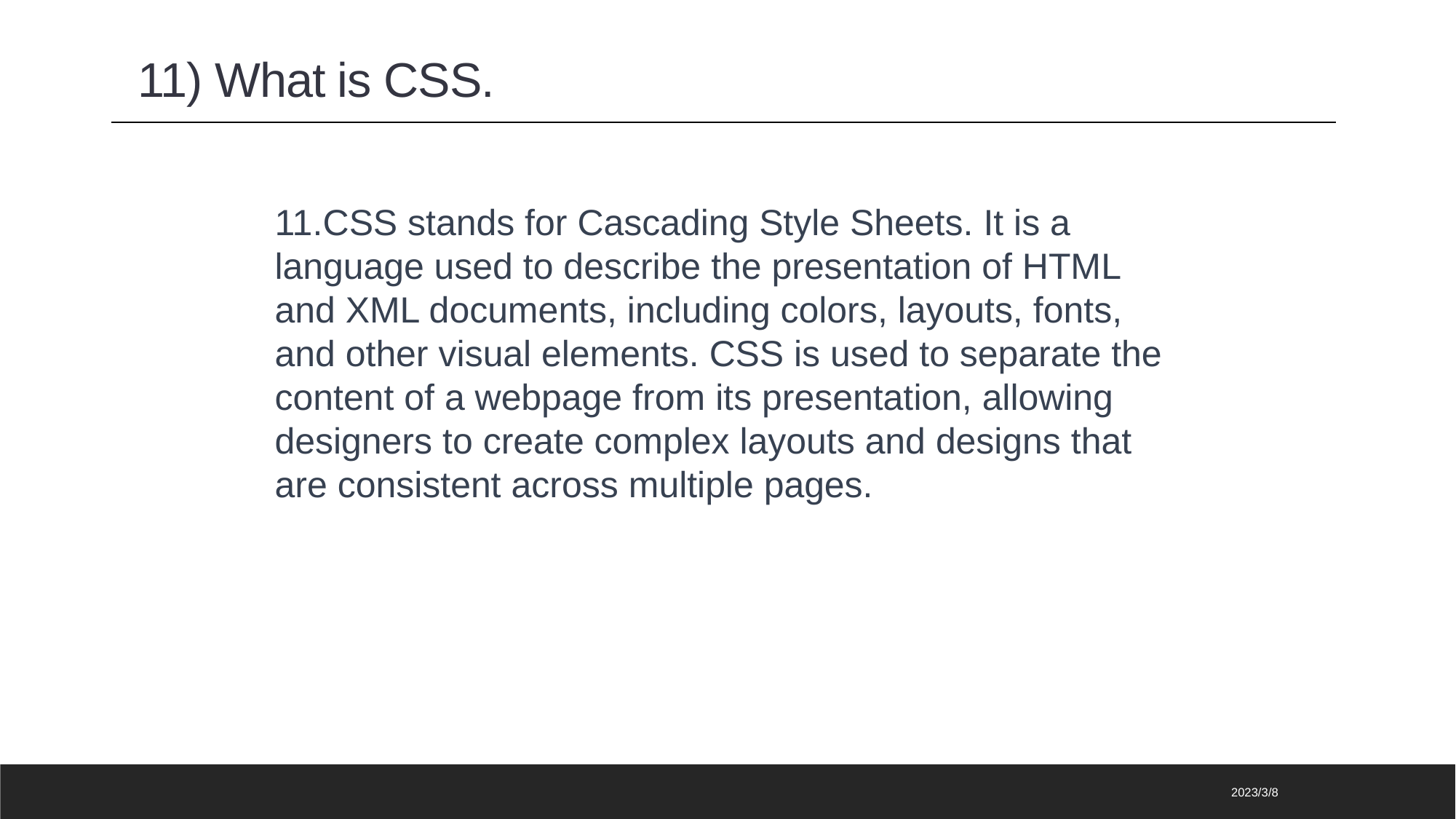

11) What is CSS.
CSS stands for Cascading Style Sheets. It is a language used to describe the presentation of HTML and XML documents, including colors, layouts, fonts, and other visual elements. CSS is used to separate the content of a webpage from its presentation, allowing designers to create complex layouts and designs that are consistent across multiple pages.
2023/3/8